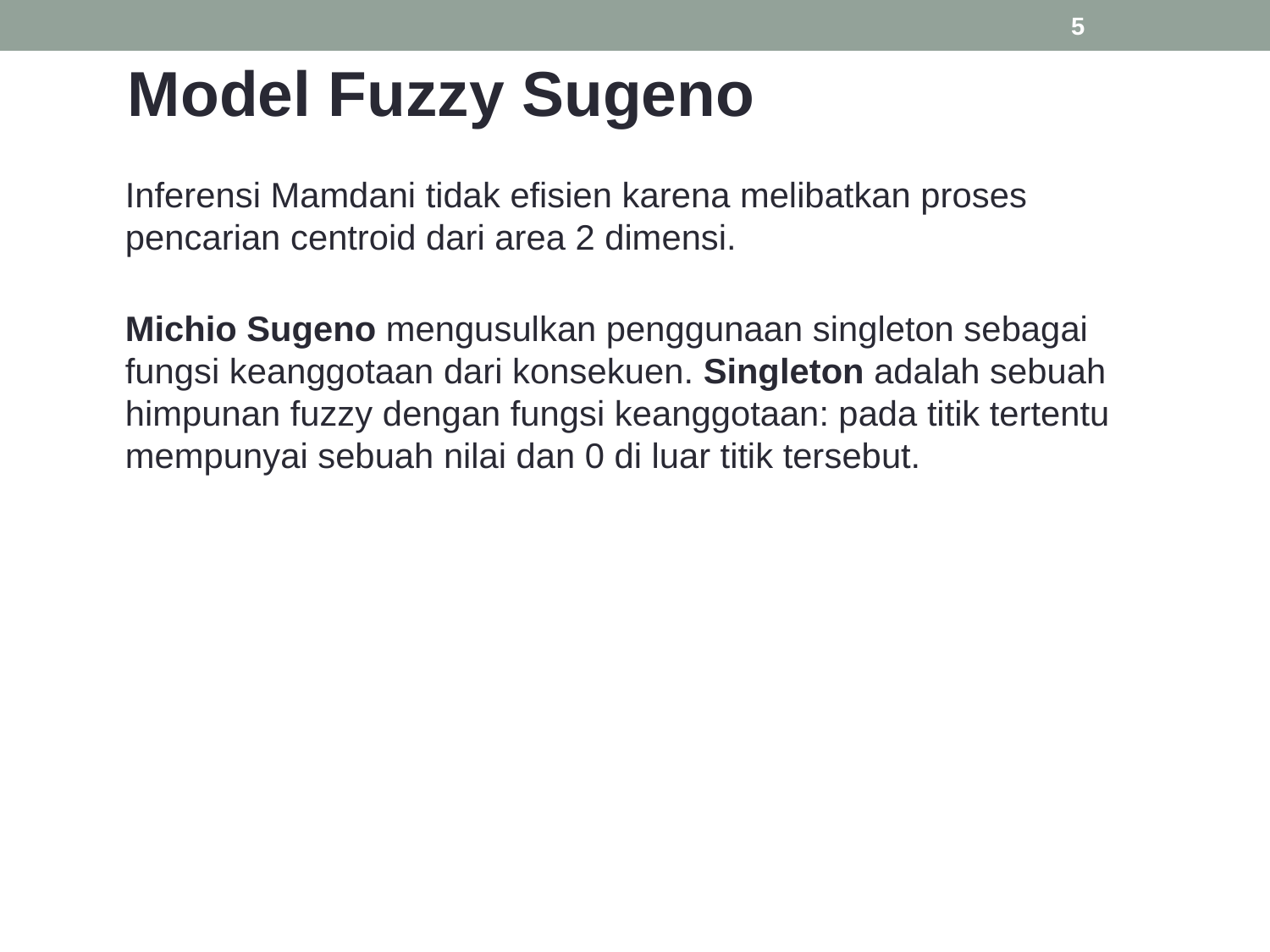

5
Model Fuzzy Sugeno
	Inferensi Mamdani tidak efisien karena melibatkan proses pencarian centroid dari area 2 dimensi.

	Michio Sugeno mengusulkan penggunaan singleton sebagai fungsi keanggotaan dari konsekuen. Singleton adalah sebuah himpunan fuzzy dengan fungsi keanggotaan: pada titik tertentu mempunyai sebuah nilai dan 0 di luar titik tersebut.